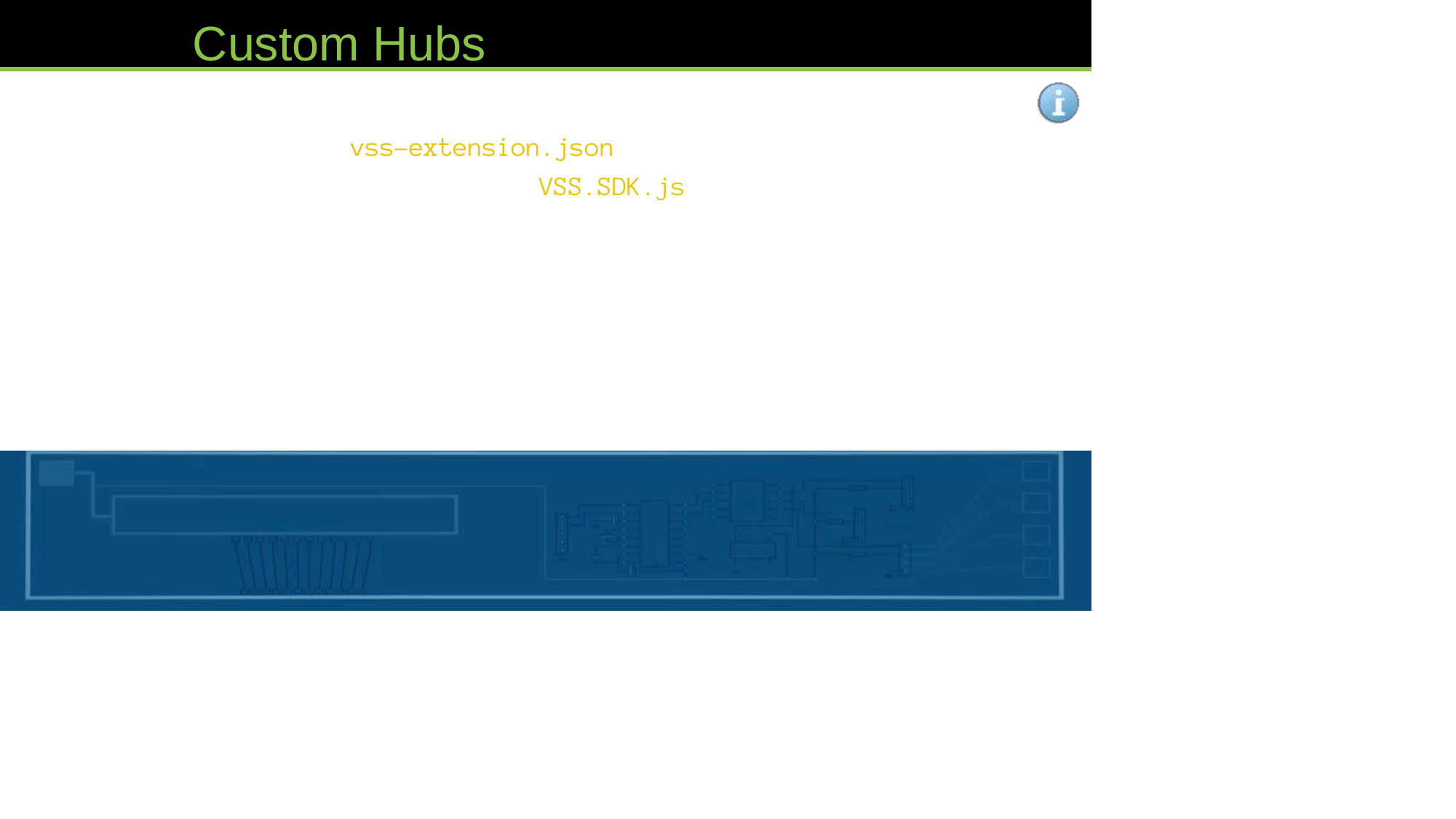

Custom Hubs

Requires an HTML page
Requires a vss-extension.json manifest file
Requires a reference to the VSS.SDK.js library
Uses JavaScript and TypeScript (optional)